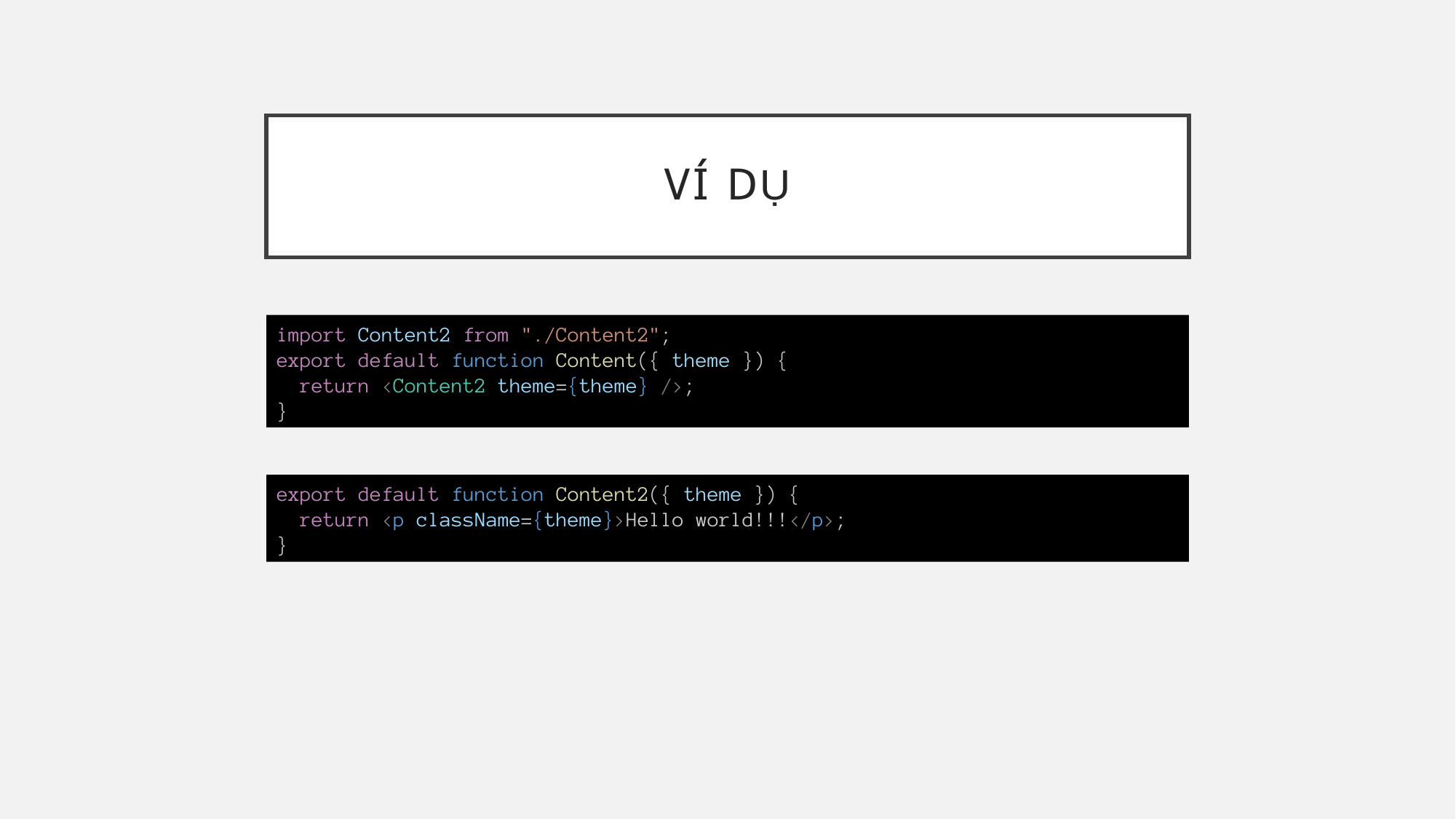

# Ví dụ

import Content2 from "./Content2";
export default function Content({ theme }) {
  return <Content2 theme={theme} />;
}
export default function Content2({ theme }) {
  return <p className={theme}>Hello world!!!</p>;
}